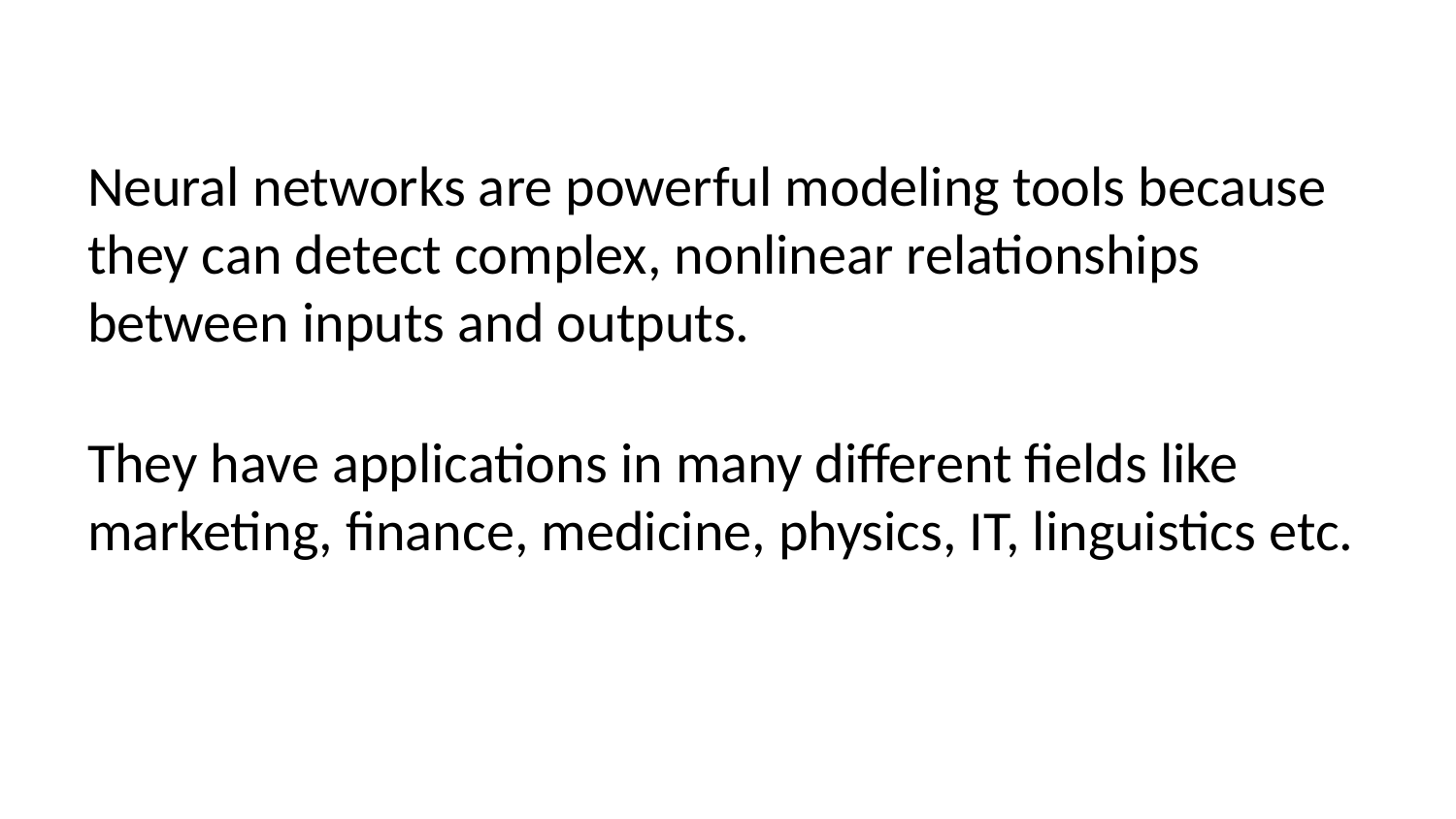

Neural networks are powerful modeling tools because they can detect complex, nonlinear relationships between inputs and outputs.

They have applications in many different fields like marketing, finance, medicine, physics, IT, linguistics etc.